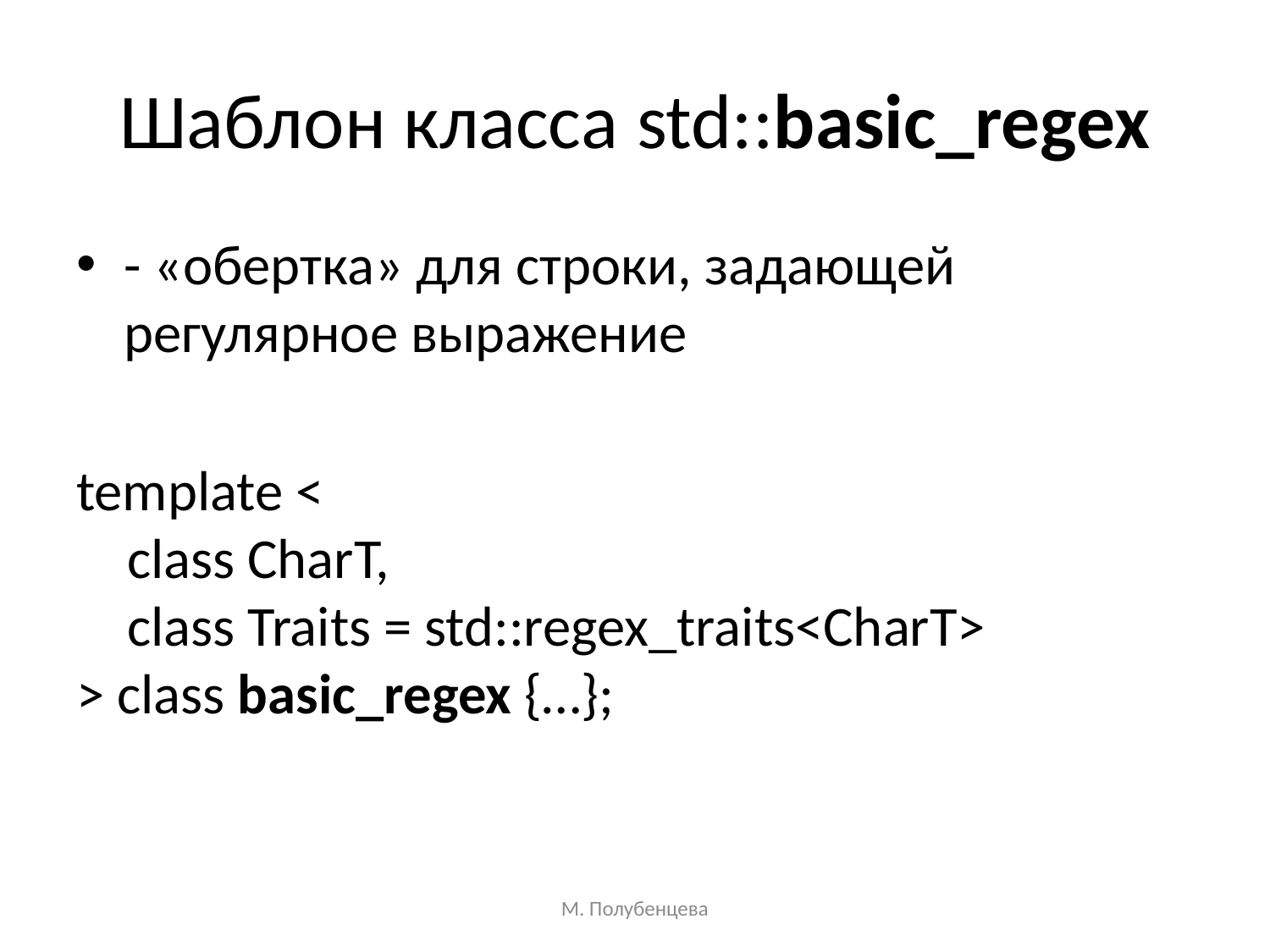

# Шаблон класса std::basic_regex
- «обертка» для строки, задающей регулярное выражение

template <
    class CharT,
    class Traits = std::regex_traits<CharT>
> class basic_regex {…};
М. Полубенцева